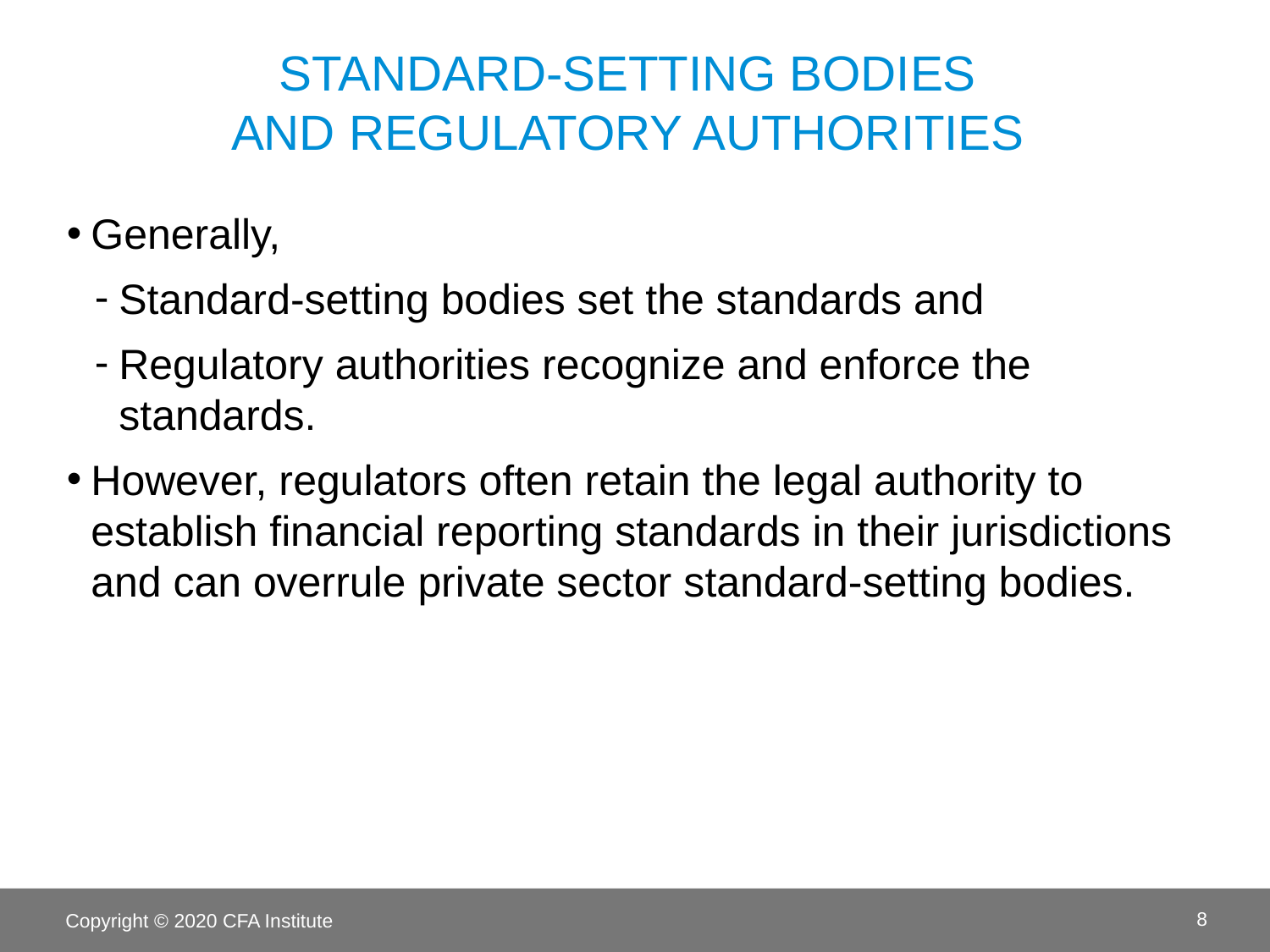

# standard-setting bodies and regulatory authorities
Generally,
Standard-setting bodies set the standards and
Regulatory authorities recognize and enforce the standards.
However, regulators often retain the legal authority to establish financial reporting standards in their jurisdictions and can overrule private sector standard-setting bodies.
Copyright © 2020 CFA Institute
8